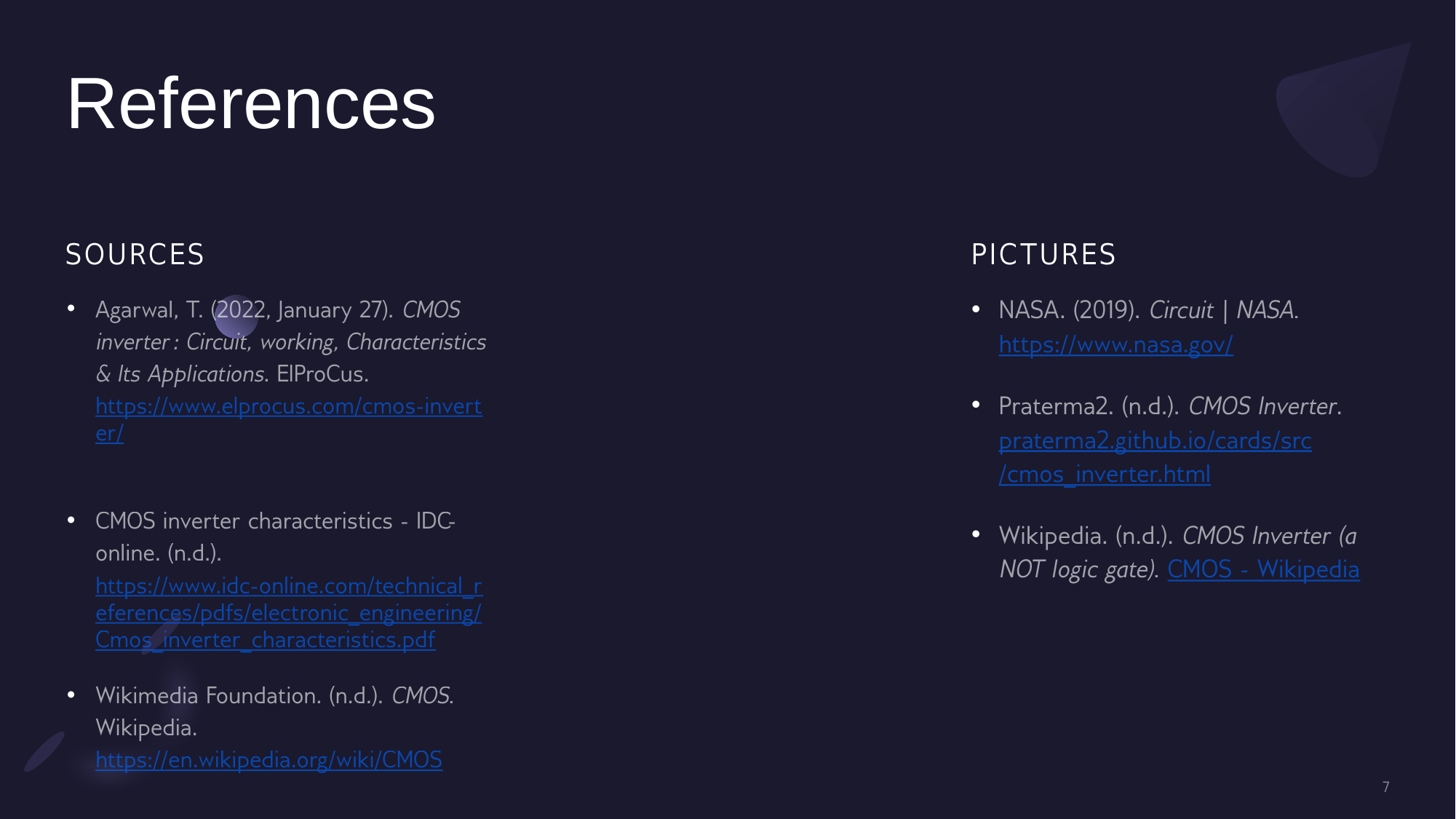

# References
Sources
Pictures
NASA. (2019). Circuit | NASA. https://www.nasa.gov/
Praterma2. (n.d.). CMOS Inverter. praterma2.github.io/cards/src/cmos_inverter.html
Wikipedia. (n.d.). CMOS Inverter (a NOT logic gate). CMOS - Wikipedia
Agarwal, T. (2022, January 27). CMOS inverter : Circuit, working, Characteristics & Its Applications. ElProCus. https://www.elprocus.com/cmos-inverter/
CMOS inverter characteristics - IDC-online. (n.d.). https://www.idc-online.com/technical_references/pdfs/electronic_engineering/Cmos_inverter_characteristics.pdf
Wikimedia Foundation. (n.d.). CMOS. Wikipedia. https://en.wikipedia.org/wiki/CMOS

7